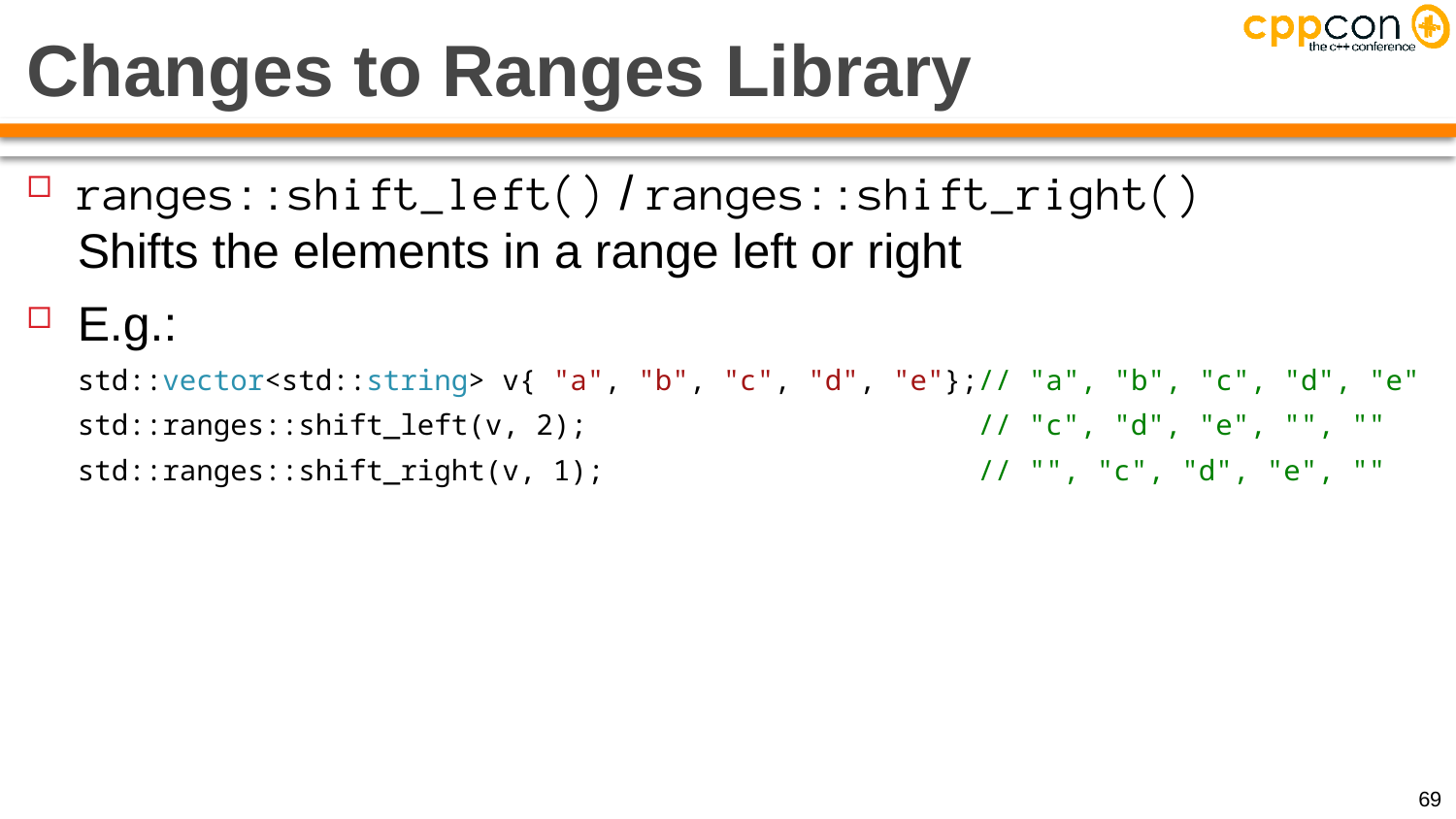

# Changes to Ranges Library
ranges::shift_left() / ranges::shift_right()
Shifts the elements in a range left or right
E.g.:
std::vector<std::string> v{ "a", "b", "c", "d", "e"};// "a", "b", "c", "d", "e"
std::ranges::shift_left(v, 2);                       // "c", "d", "e", "", ""
std::ranges::shift_right(v, 1);                      // "", "c", "d", "e", ""